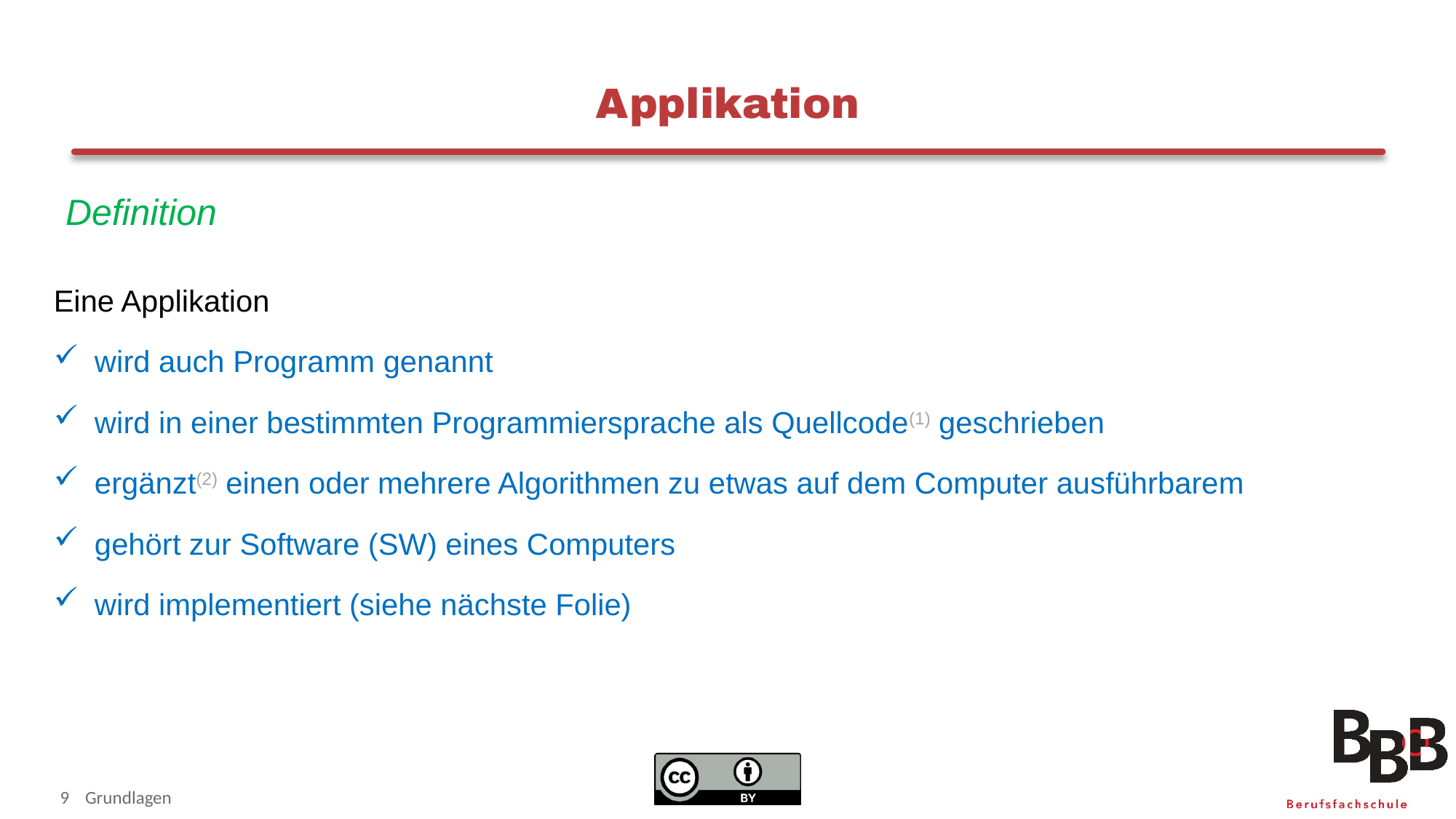

# Applikation
Definition

Eine Applikation
wird auch Programm genannt
wird in einer bestimmten Programmiersprache als Quellcode(1) geschrieben
ergänzt(2) einen oder mehrere Algorithmen zu etwas auf dem Computer ausführbarem
gehört zur Software (SW) eines Computers
wird implementiert (siehe nächste Folie)

9
Grundlagen